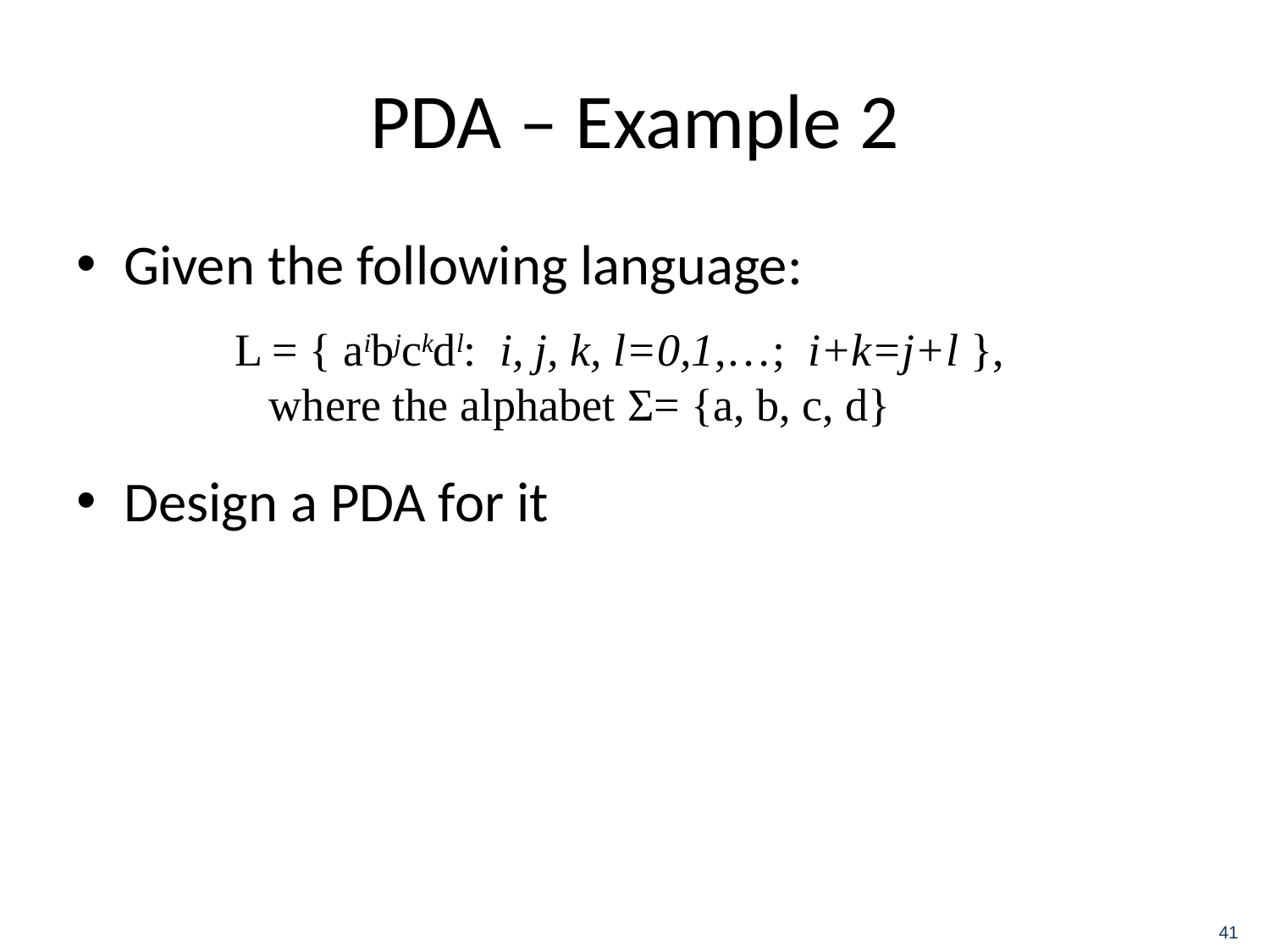

# PDA – Example 2
Given the following language:

Design a PDA for it

L = { aibjckdl:  i, j, k, l=0,1,…;  i+k=j+l },
   where the alphabet Σ= {a, b, c, d}
41